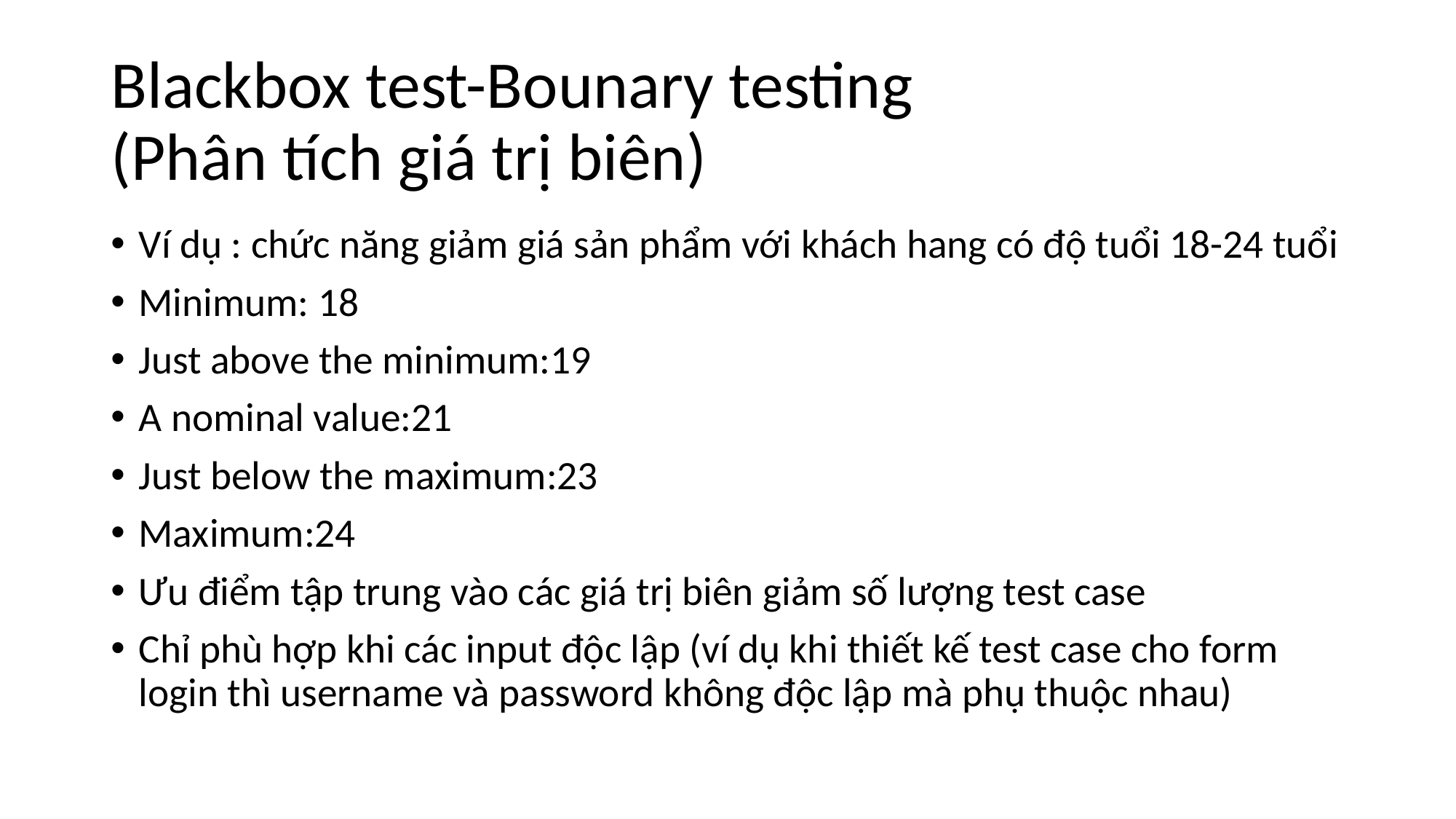

# Blackbox test-Bounary testing (Phân tích giá trị biên)
Ví dụ : chức năng giảm giá sản phẩm với khách hang có độ tuổi 18-24 tuổi
Minimum: 18
Just above the minimum:19
A nominal value:21
Just below the maximum:23
Maximum:24
Ưu điểm tập trung vào các giá trị biên giảm số lượng test case
Chỉ phù hợp khi các input độc lập (ví dụ khi thiết kế test case cho form login thì username và password không độc lập mà phụ thuộc nhau)